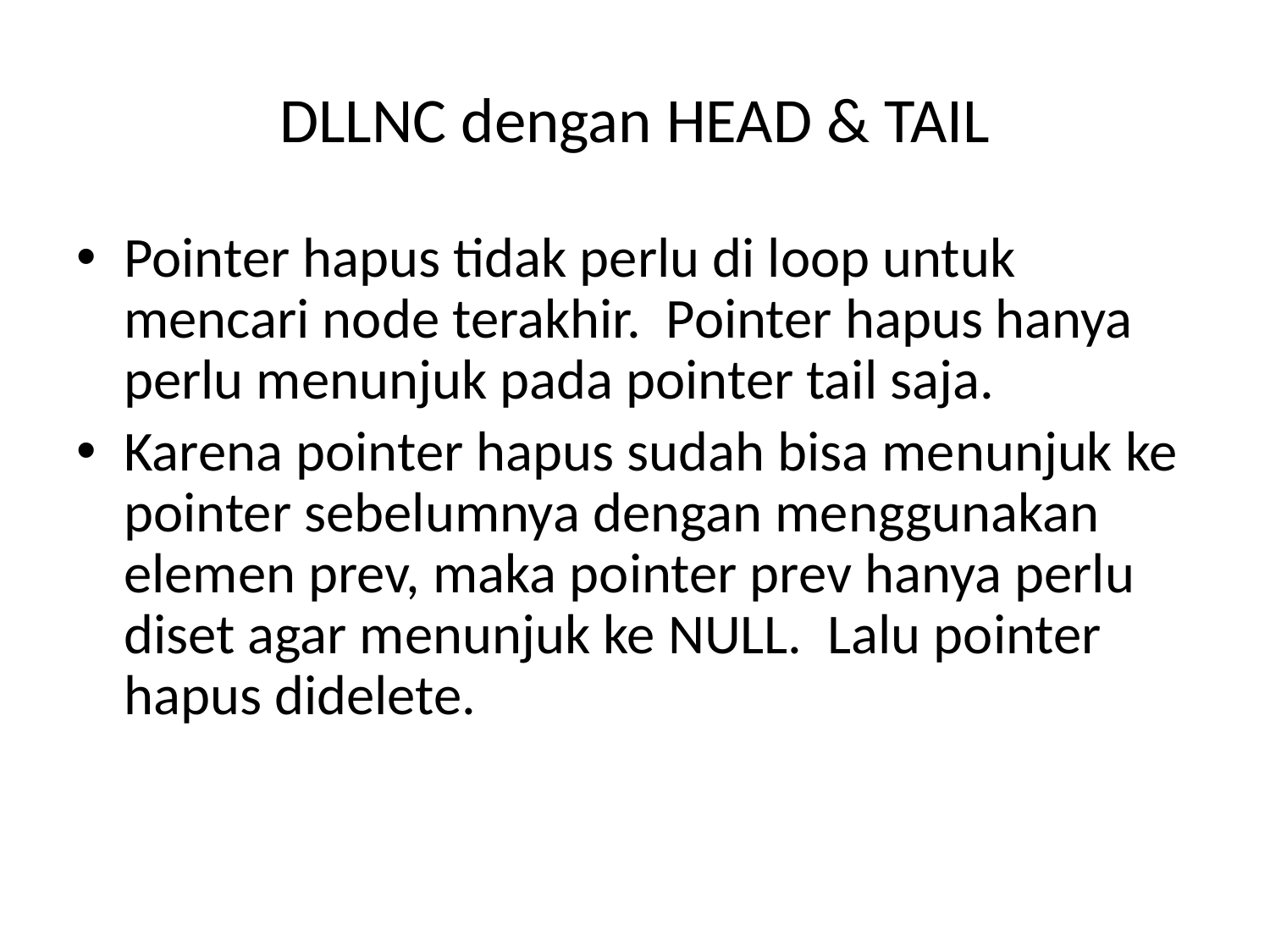

# DLLNC dengan HEAD & TAIL
Pointer hapus tidak perlu di loop untuk mencari node terakhir.  Pointer hapus hanya perlu menunjuk pada pointer tail saja.
Karena pointer hapus sudah bisa menunjuk ke pointer sebelumnya dengan menggunakan elemen prev, maka pointer prev hanya perlu diset agar menunjuk ke NULL.  Lalu pointer hapus didelete.